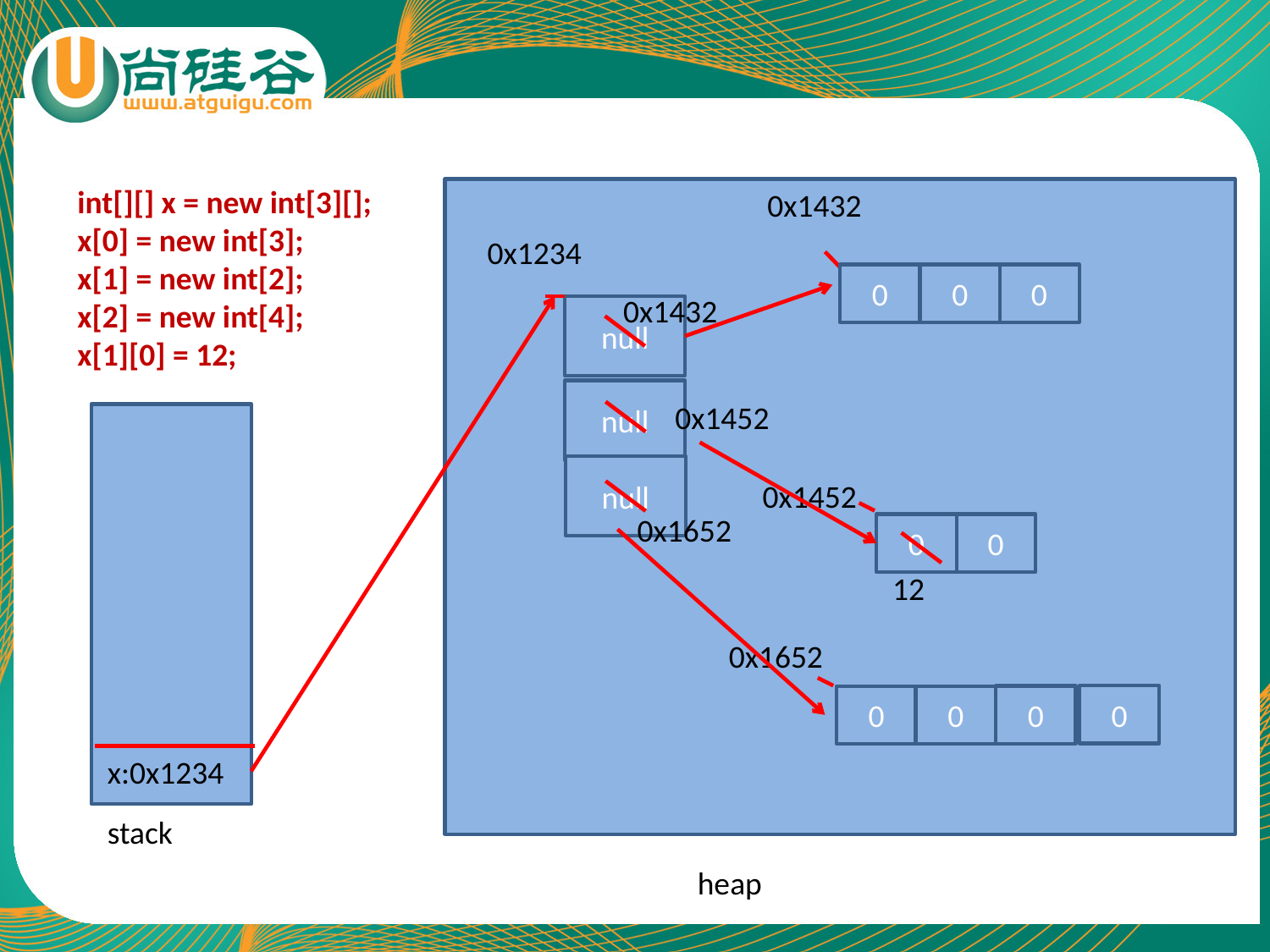

int[][] x = new int[3][];
x[0] = new int[3];
x[1] = new int[2];
x[2] = new int[4];
x[1][0] = 12;

0x1432
0x1234
0
0
0
0x1432
null
null
0x1452

null
0x1452
0x1652
0
0
12
0x1652
0
0
0
0
x:0x1234
stack
heap